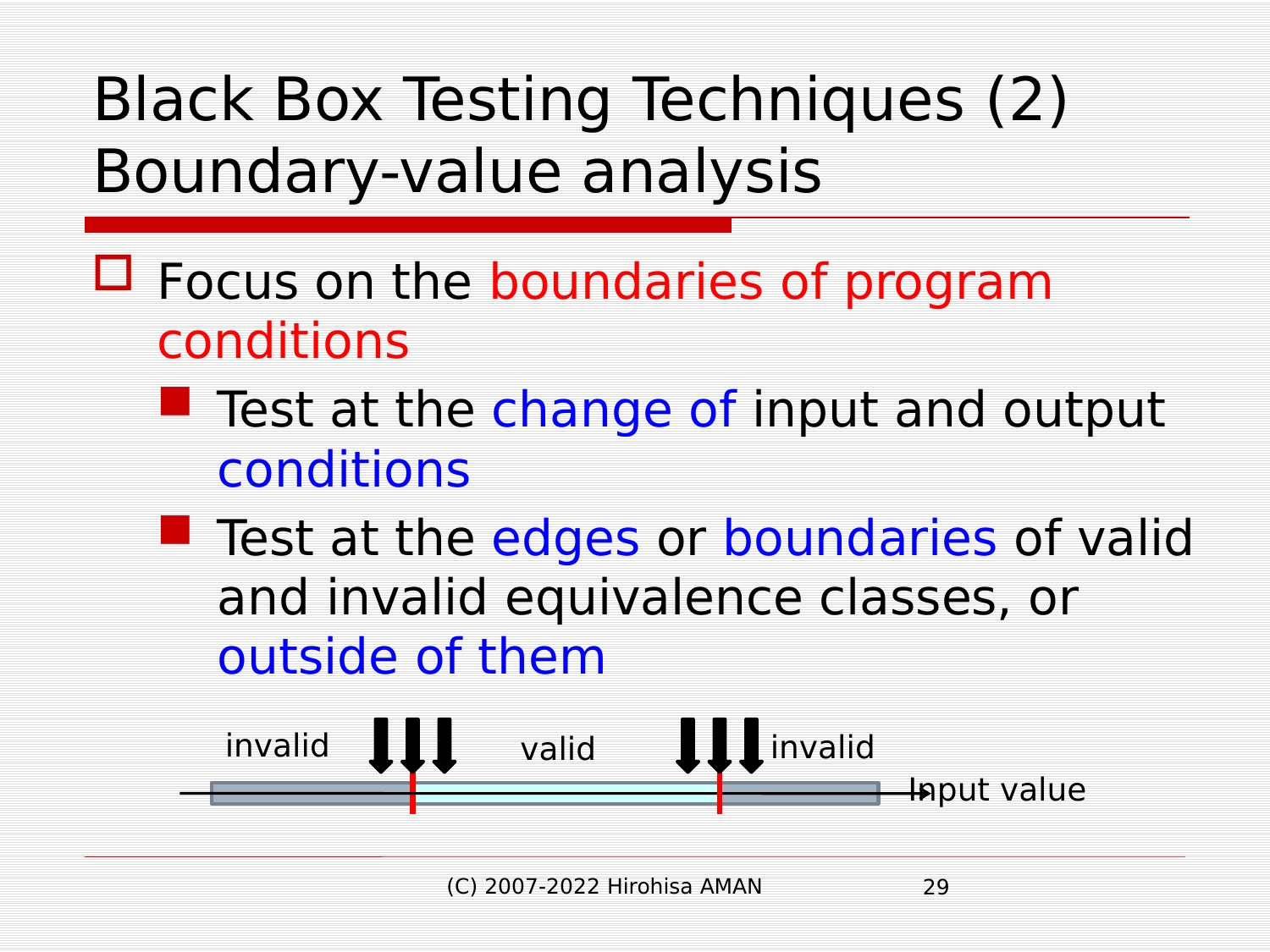

# Black Box Testing Techniques (2) Boundary-value analysis
Focus on the boundaries of program conditions
Test at the change of input and output conditions
Test at the edges or boundaries of valid and invalid equivalence classes, or outside of them
invalid

invalid
valid
Input value

(C) 2007-2022 Hirohisa AMAN
29